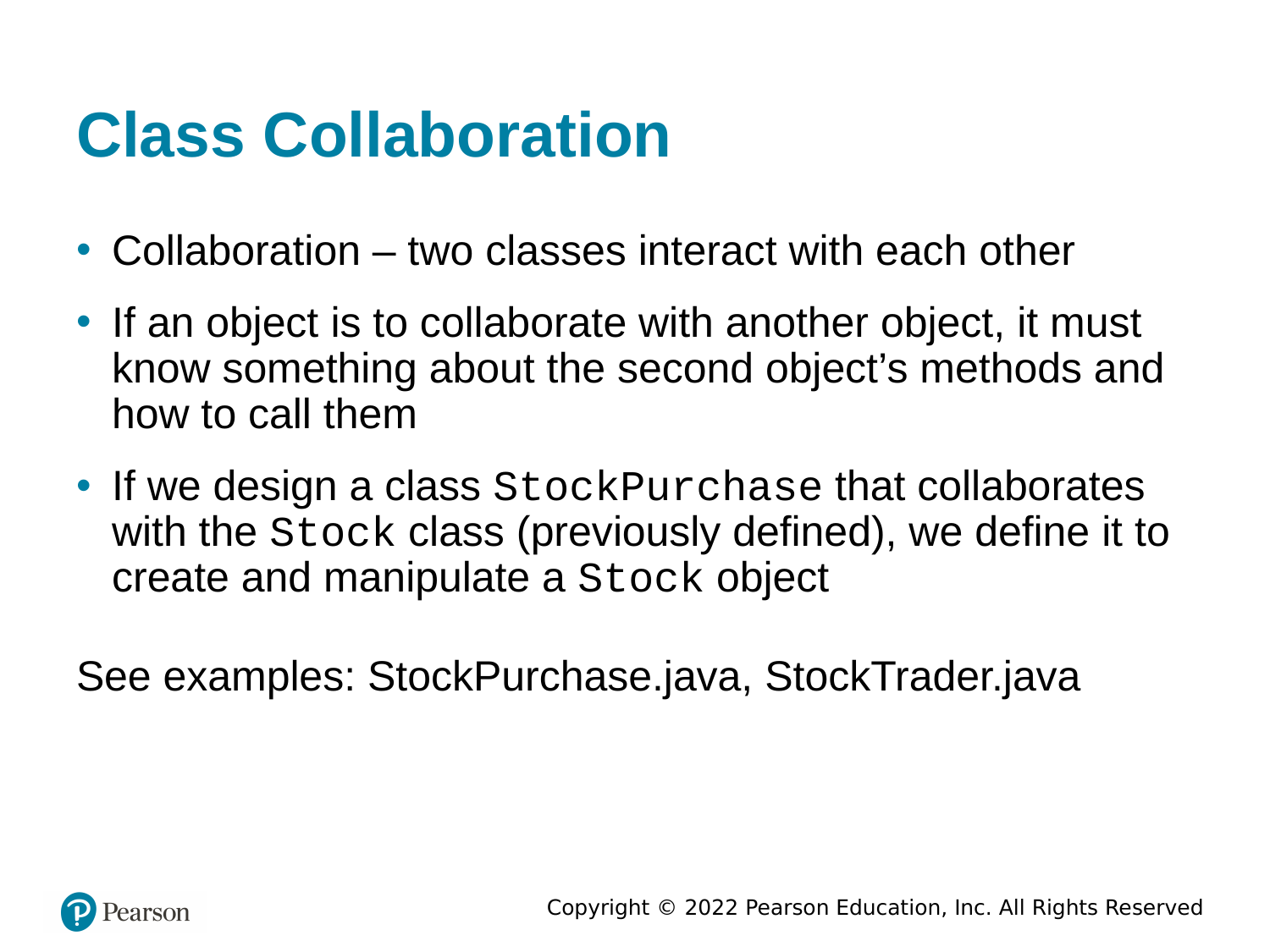

# Class Collaboration
Collaboration – two classes interact with each other
If an object is to collaborate with another object, it must know something about the second object’s methods and how to call them
If we design a class StockPurchase that collaborates with the Stock class (previously defined), we define it to create and manipulate a Stock object
See examples: StockPurchase.java, StockTrader.java